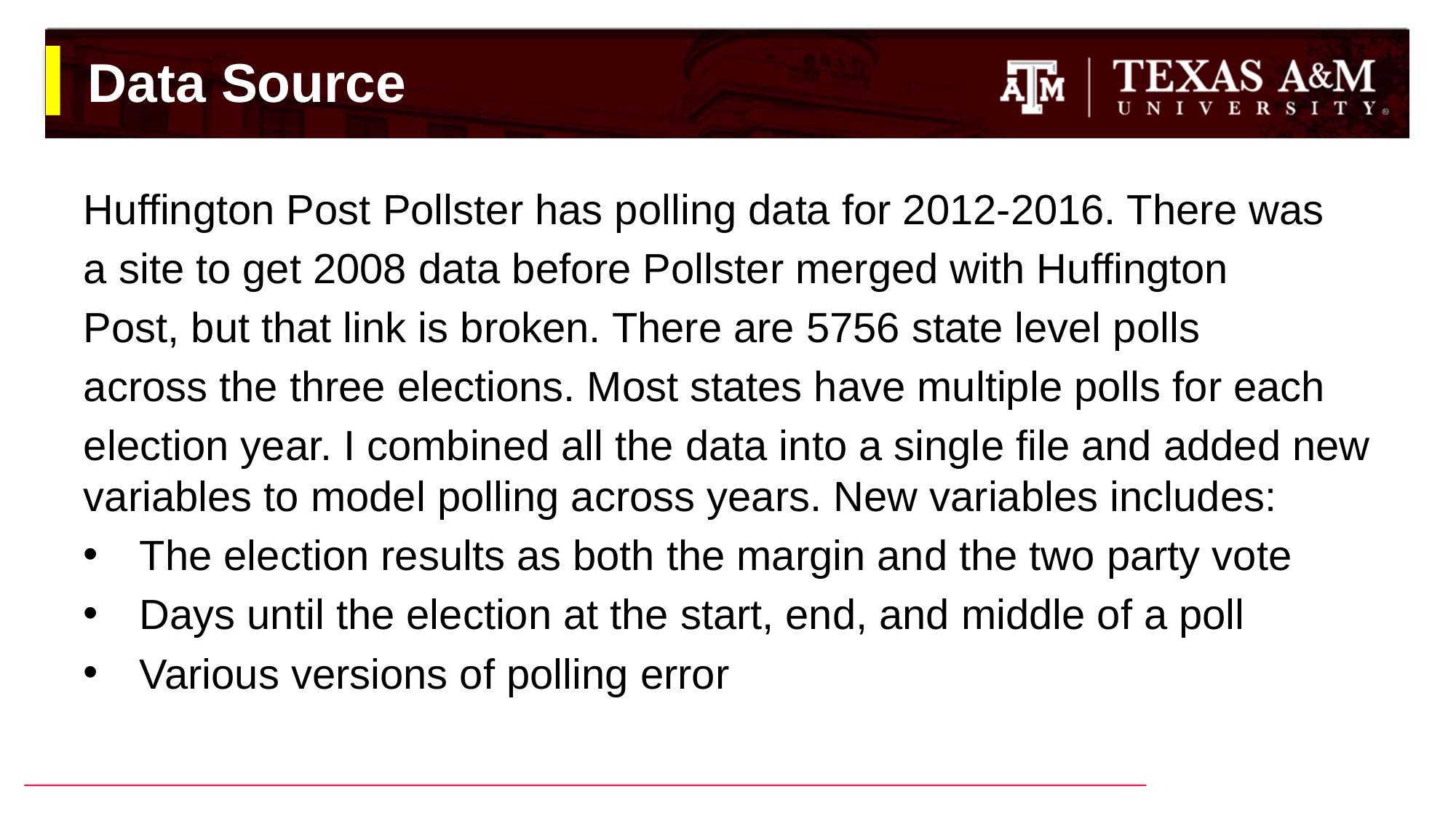

# Data Source
Huffington Post Pollster has polling data for 2012-2016. There was
a site to get 2008 data before Pollster merged with Huffington
Post, but that link is broken. There are 5756 state level polls
across the three elections. Most states have multiple polls for each
election year. I combined all the data into a single file and added new variables to model polling across years. New variables includes:
The election results as both the margin and the two party vote
Days until the election at the start, end, and middle of a poll
Various versions of polling error